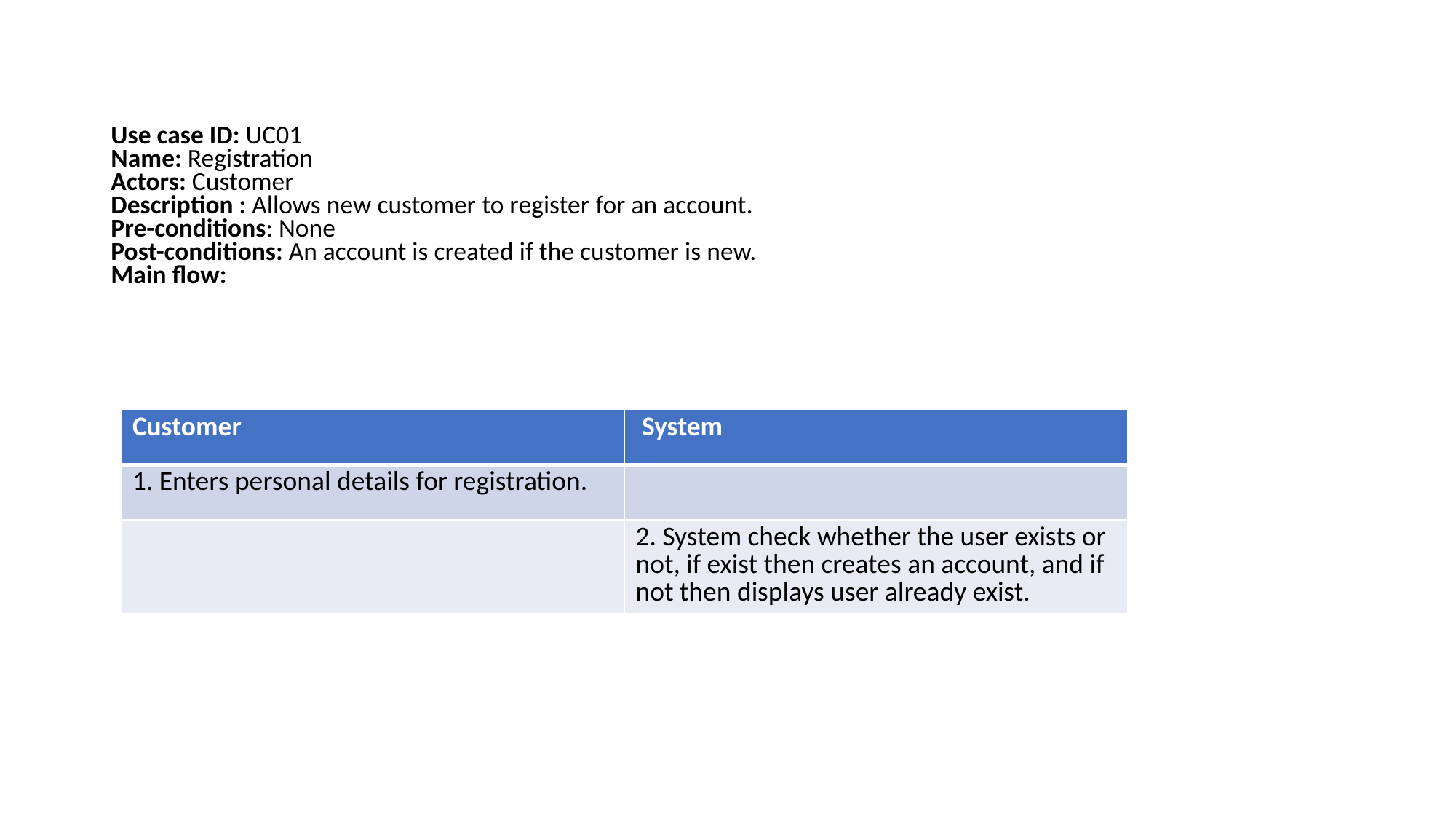

# Use case ID: UC01 Name: Registration Actors: Customer Description : Allows new customer to register for an account. Pre-conditions: None Post-conditions: An account is created if the customer is new. Main flow:
| Customer | System |
| --- | --- |
| 1. Enters personal details for registration. |  |
|  | 2. System check whether the user exists or not, if exist then creates an account, and if not then displays user already exist. |